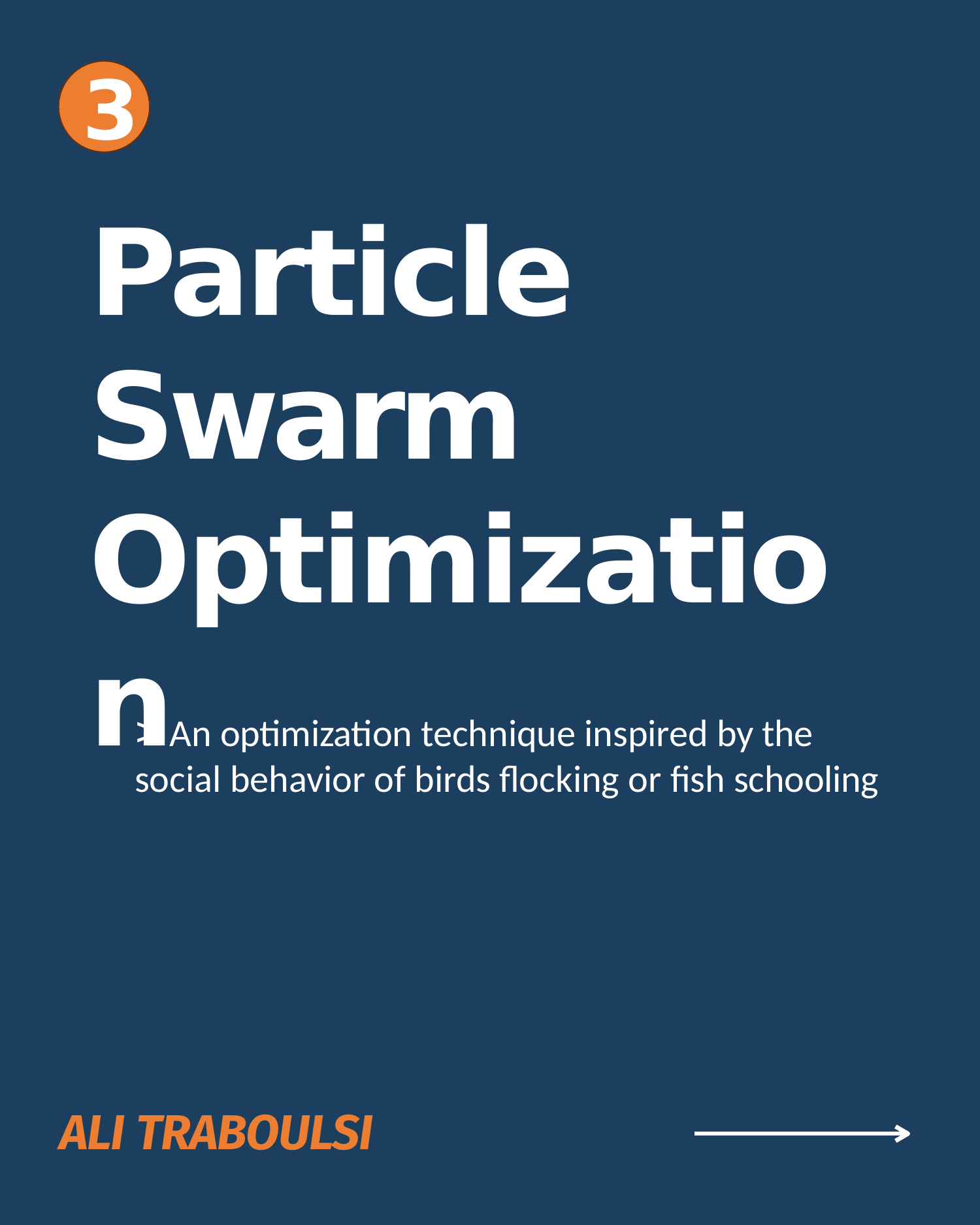

3
# Particle Swarm Optimization
	An optimization technique inspired by the social behavior of birds flocking or fish schooling
ALI TRABOULSI